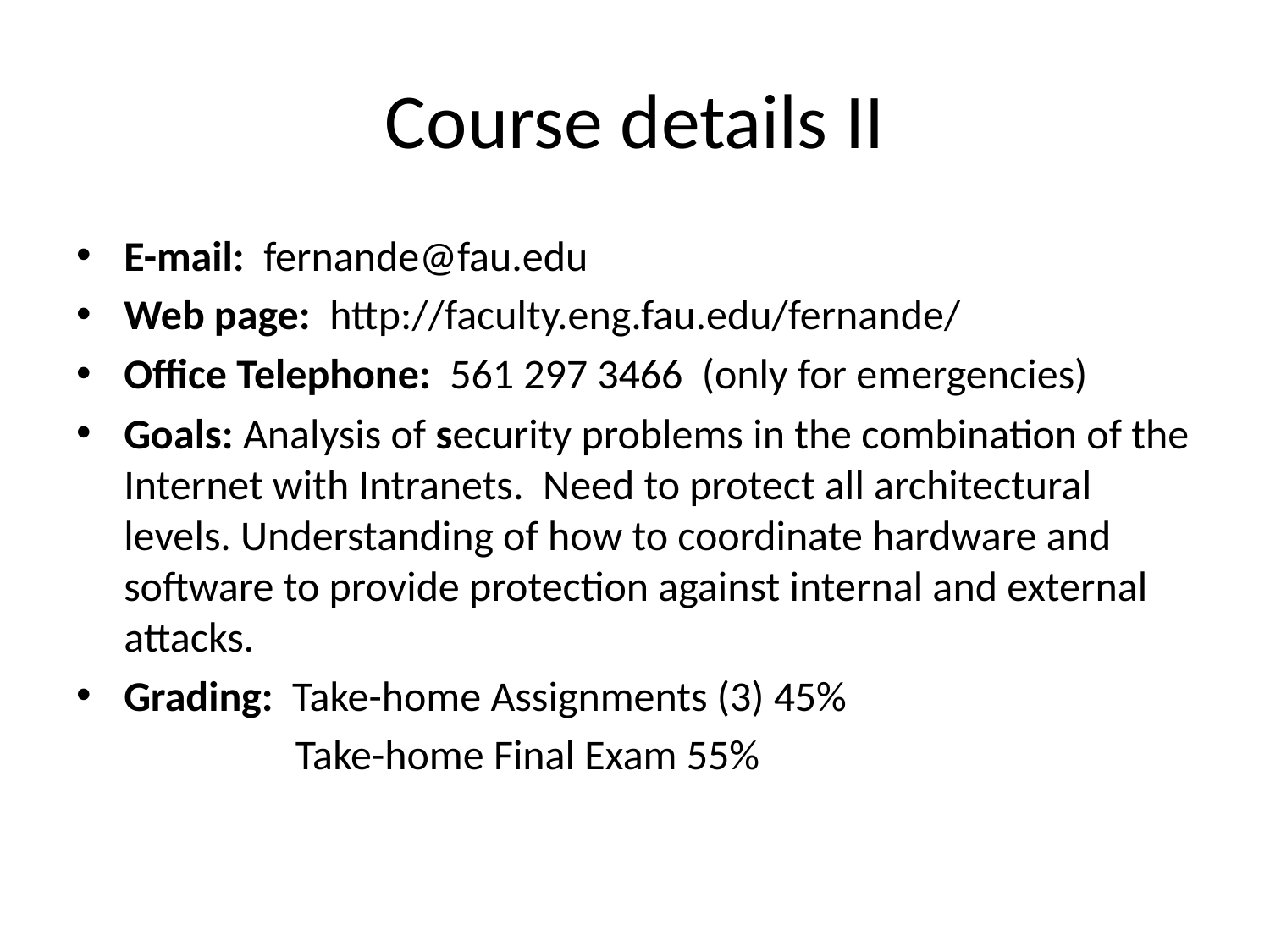

# Course details II
E-mail:  fernande@fau.edu
Web page:  http://faculty.eng.fau.edu/fernande/
Office Telephone:  561 297 3466  (only for emergencies)
Goals: Analysis of security problems in the combination of the Internet with Intranets.  Need to protect all architectural levels. Understanding of how to coordinate hardware and software to provide protection against internal and external attacks.
Grading:  Take-home Assignments (3) 45%
                       Take-home Final Exam 55%